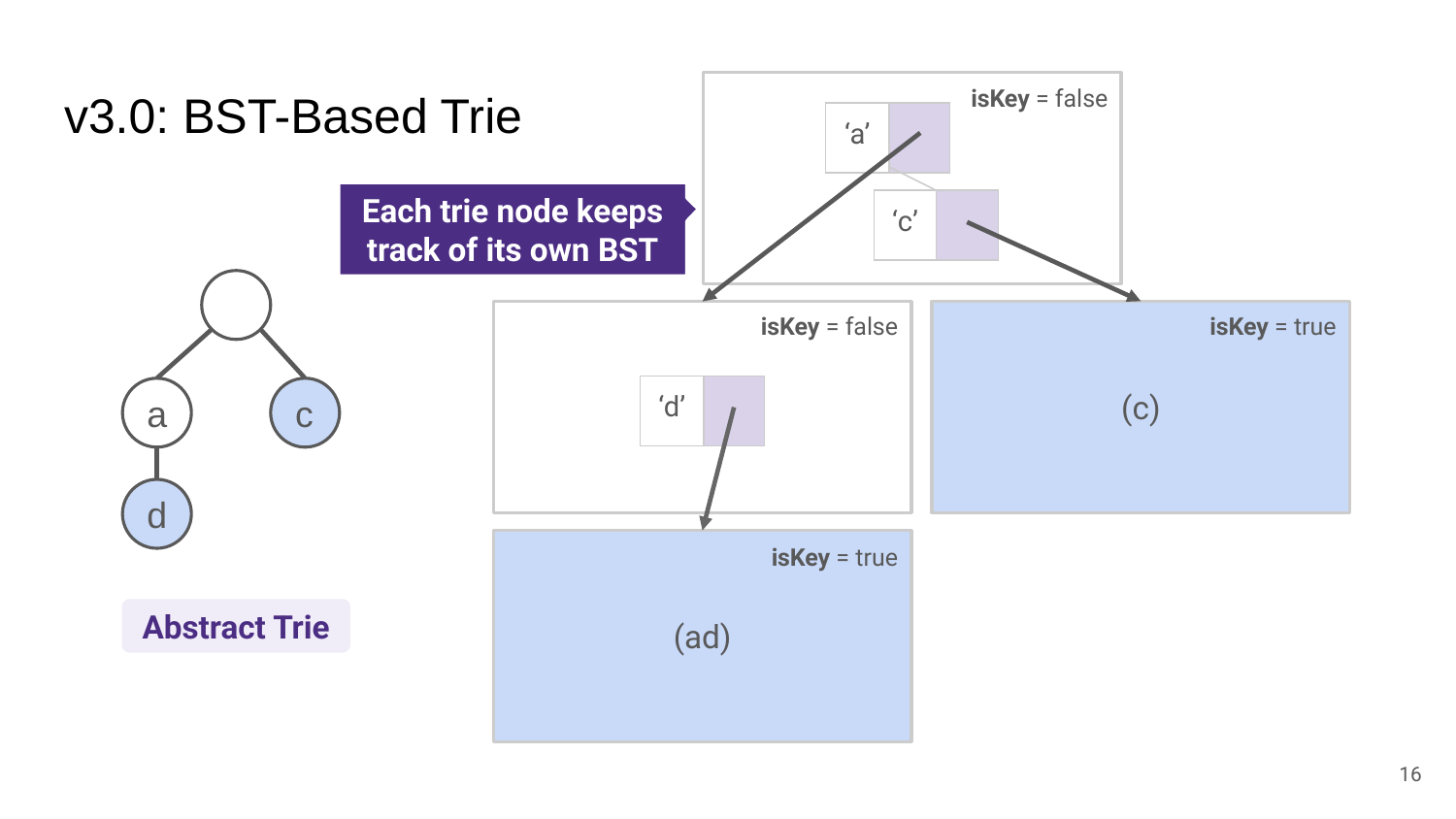

# v3.0: BST-Based Trie
isKey = false

| ‘a’ |  |
| --- | --- |
Each trie node keeps track of its own BST
| ‘c’ |  |
| --- | --- |

isKey = false
isKey = true
(c)

| ‘d’ |  |
| --- | --- |
a
c
d
(ad)
isKey = true
Abstract Trie
16